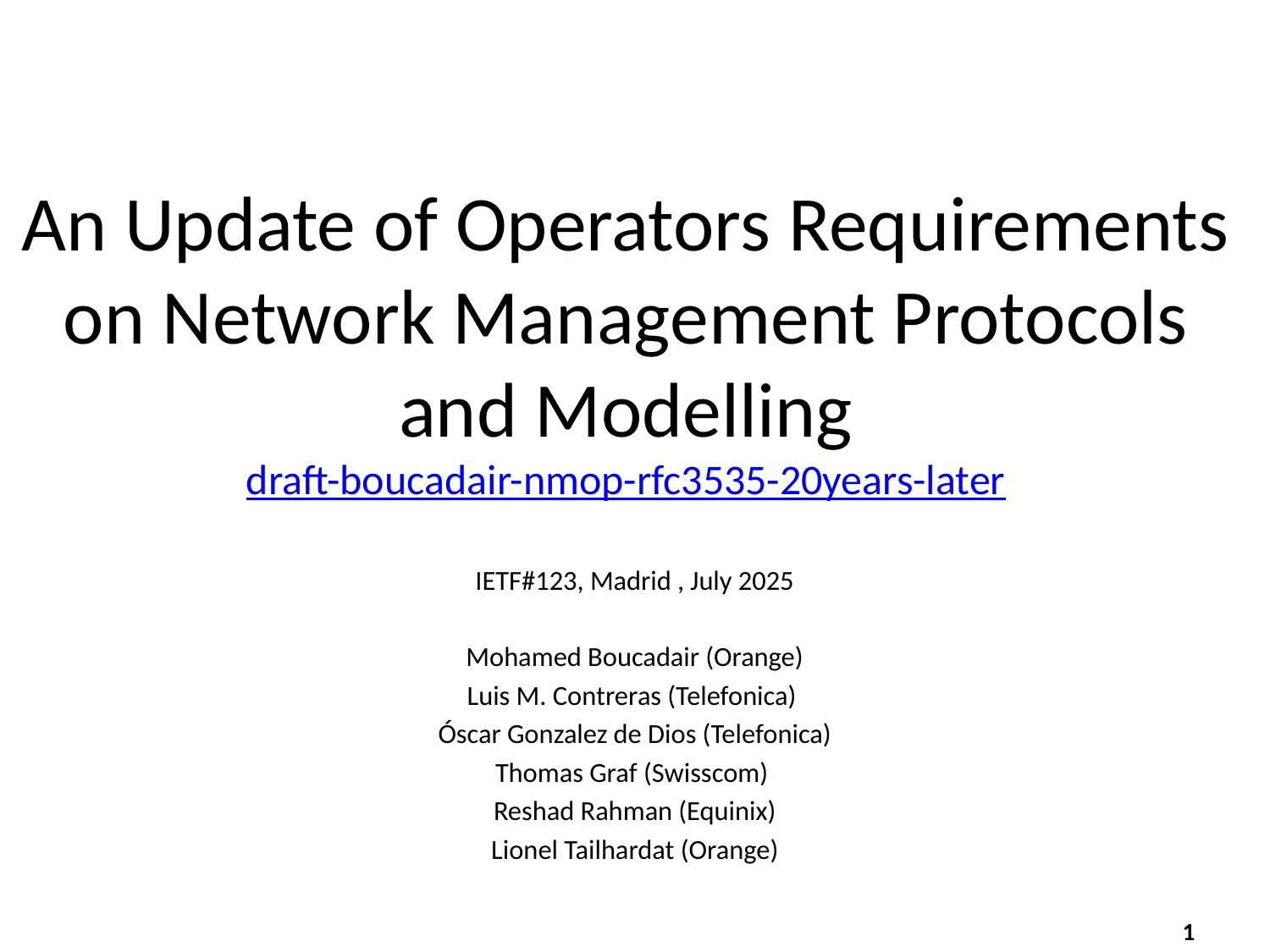

# An Update of Operators Requirements on Network Management Protocols and Modelling draft-boucadair-nmop-rfc3535-20years-later
IETF#123, Madrid , July 2025

Mohamed Boucadair (Orange)
Luis M. Contreras (Telefonica)
Óscar Gonzalez de Dios (Telefonica)
Thomas Graf (Swisscom)
Reshad Rahman (Equinix)
Lionel Tailhardat (Orange)